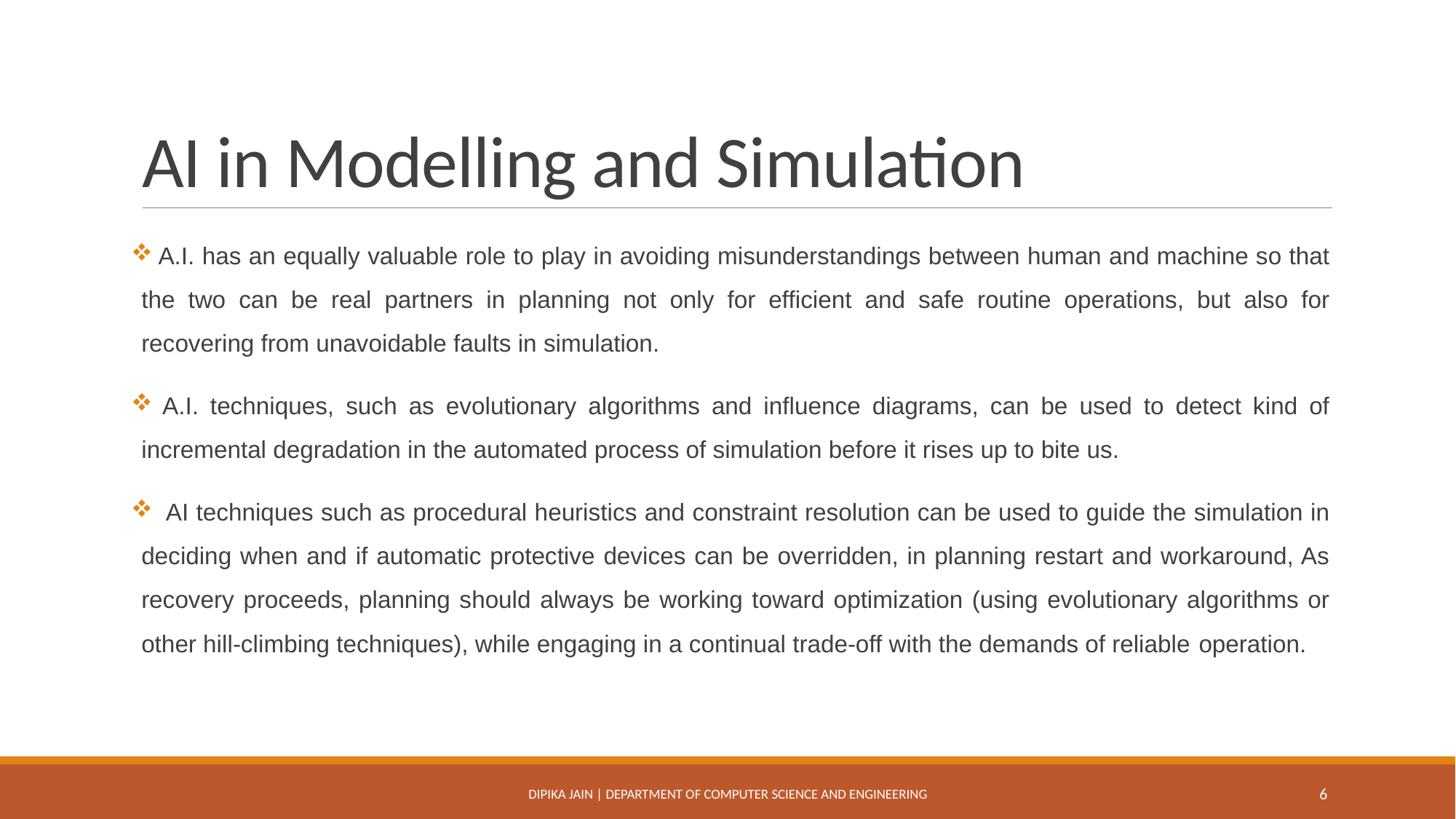

# AI in Modelling and Simulation
 A.I. has an equally valuable role to play in avoiding misunderstandings between human and machine so that the two can be real partners in planning not only for efficient and safe routine operations, but also for recovering from unavoidable faults in simulation.
 A.I. techniques, such as evolutionary algorithms and influence diagrams, can be used to detect kind of incremental degradation in the automated process of simulation before it rises up to bite us.
  AI techniques such as procedural heuristics and constraint resolution can be used to guide the simulation in deciding when and if automatic protective devices can be overridden, in planning restart and workaround, As recovery proceeds, planning should always be working toward optimization (using evolutionary algorithms or other hill-climbing techniques), while engaging in a continual trade-off with the demands of reliable operation.
Dipika Jain | Department of Computer Science and Engineering
6